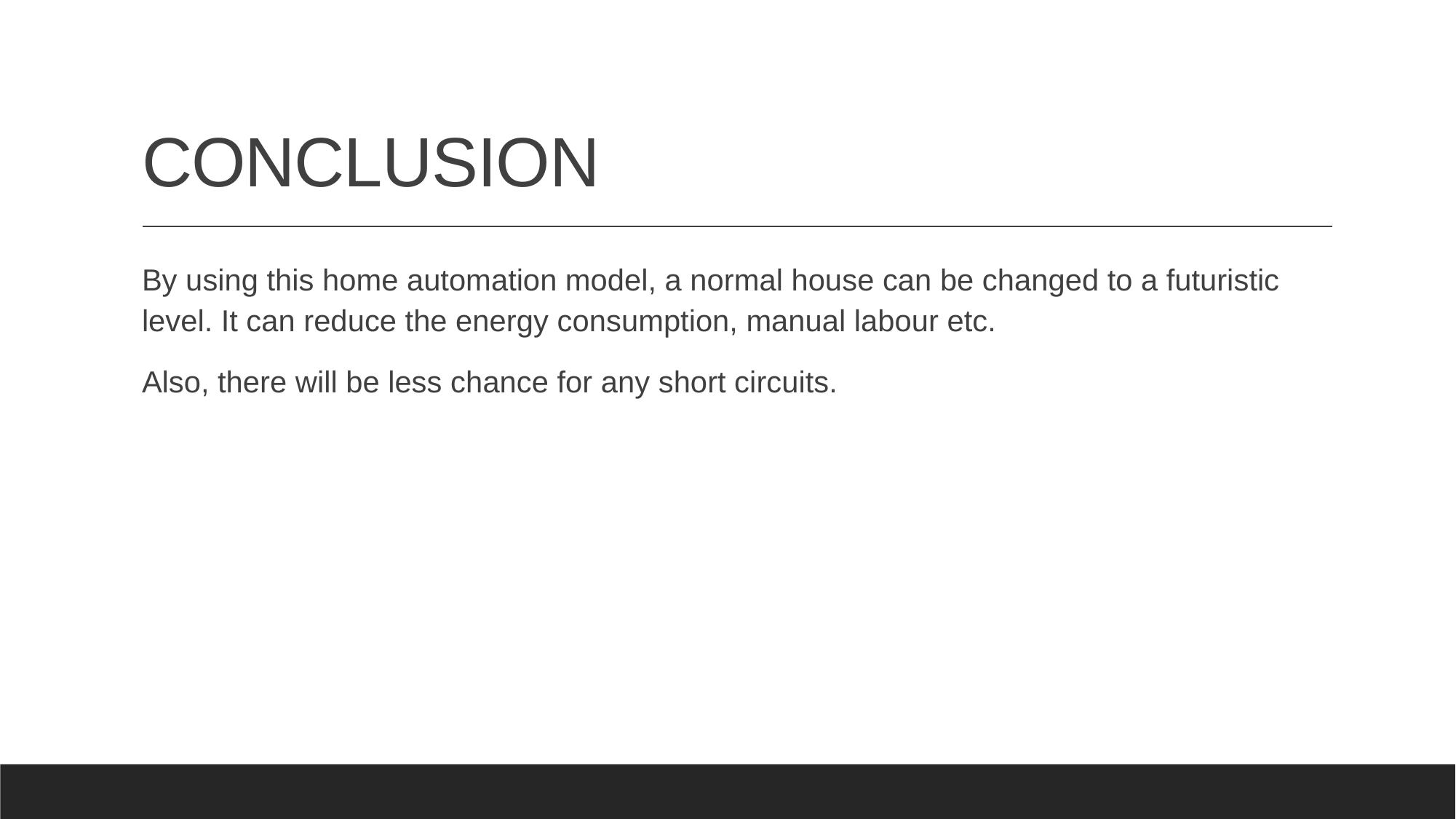

# CONCLUSION
By using this home automation model, a normal house can be changed to a futuristic level. It can reduce the energy consumption, manual labour etc.
Also, there will be less chance for any short circuits.